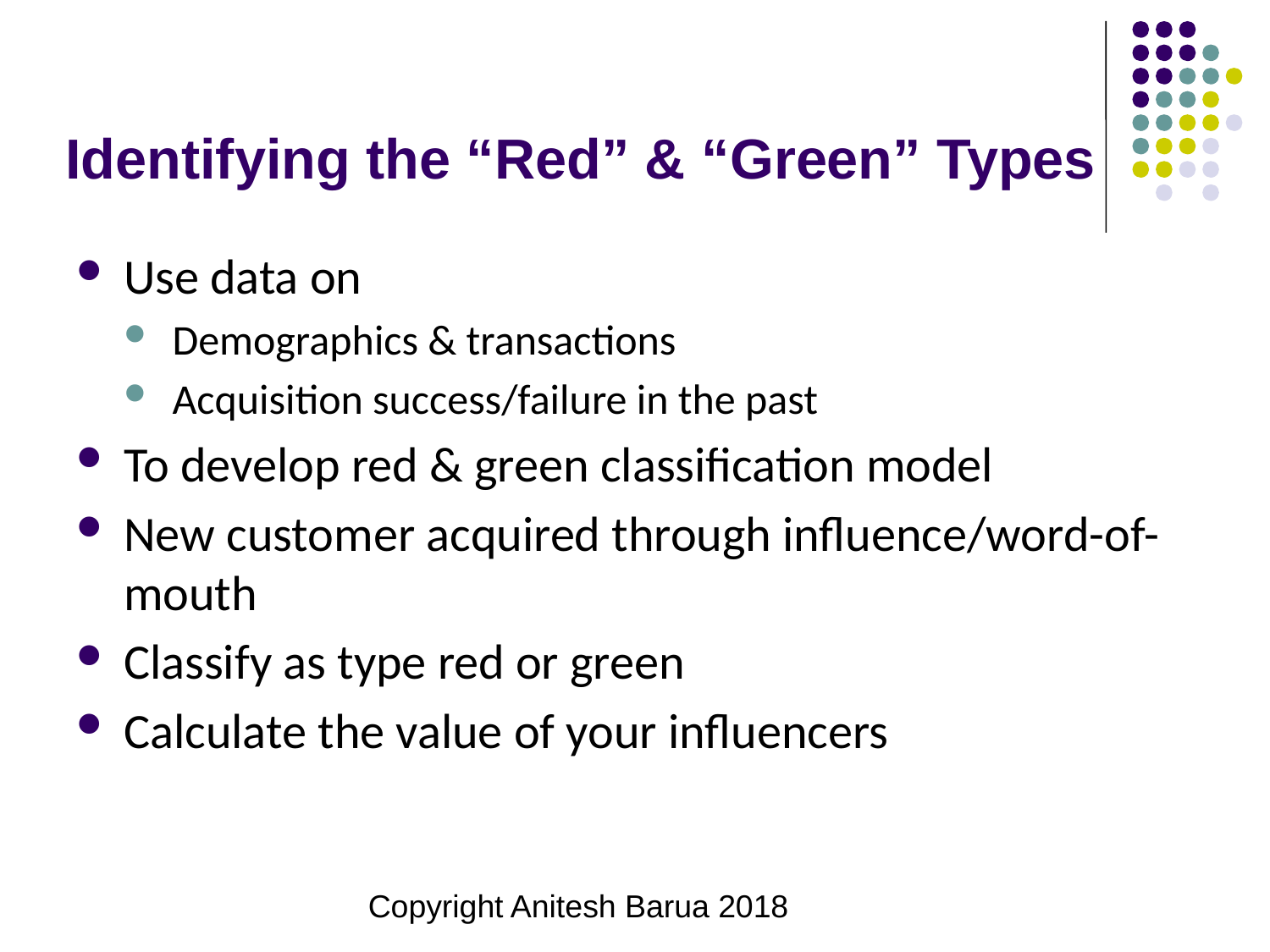

# Identifying the “Red” & “Green” Types
Use data on
Demographics & transactions
Acquisition success/failure in the past
To develop red & green classification model
New customer acquired through influence/word-of-mouth
Classify as type red or green
Calculate the value of your influencers
Copyright Anitesh Barua 2018